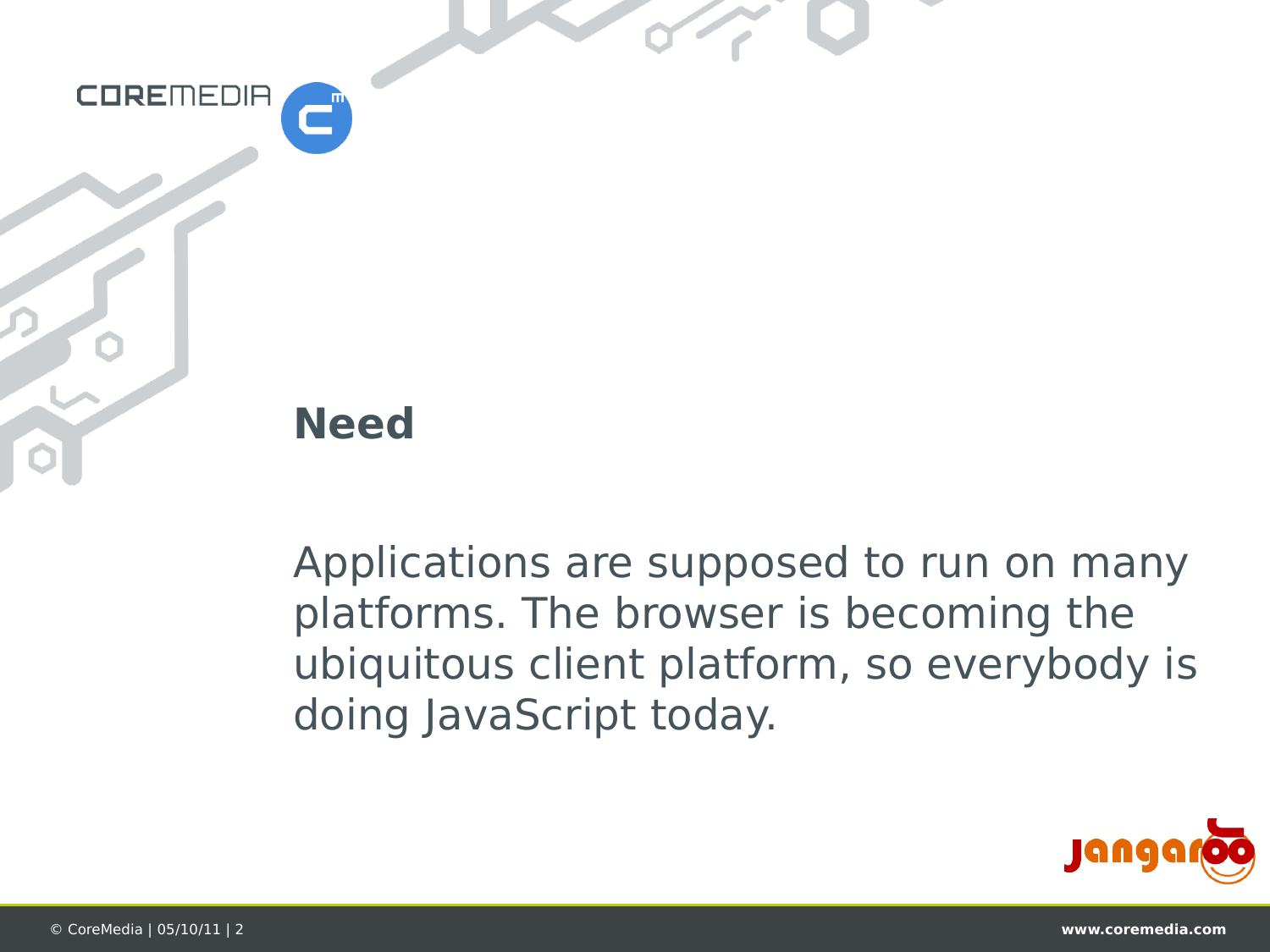

# Need
Applications are supposed to run on many platforms. The browser is becoming the ubiquitous client platform, so everybody is doing JavaScript today.